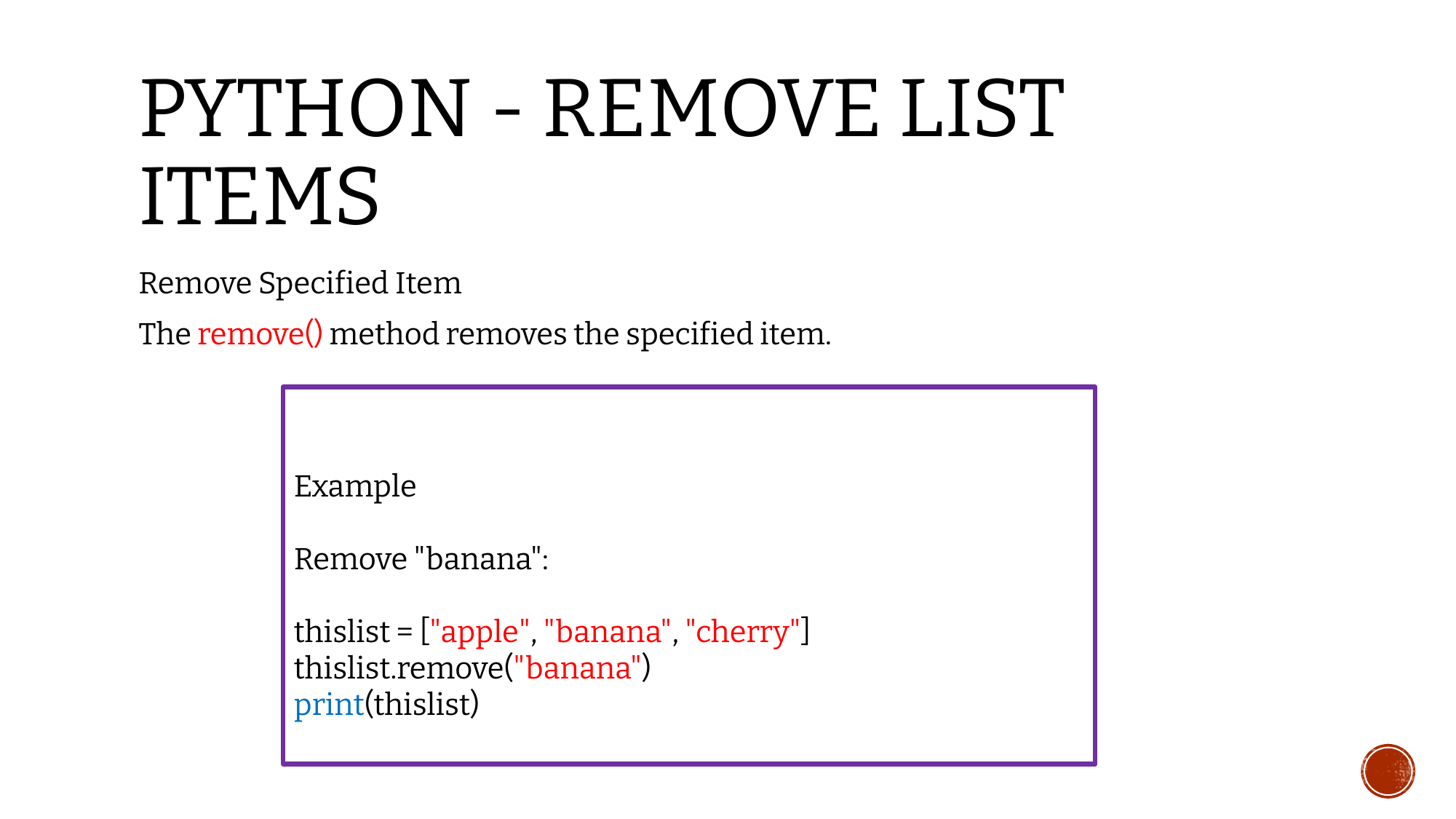

# Python - Remove List Items
Remove Specified Item
The remove() method removes the specified item.

Example

Remove "banana":

thislist = ["apple", "banana", "cherry"]
thislist.remove("banana")
print(thislist)